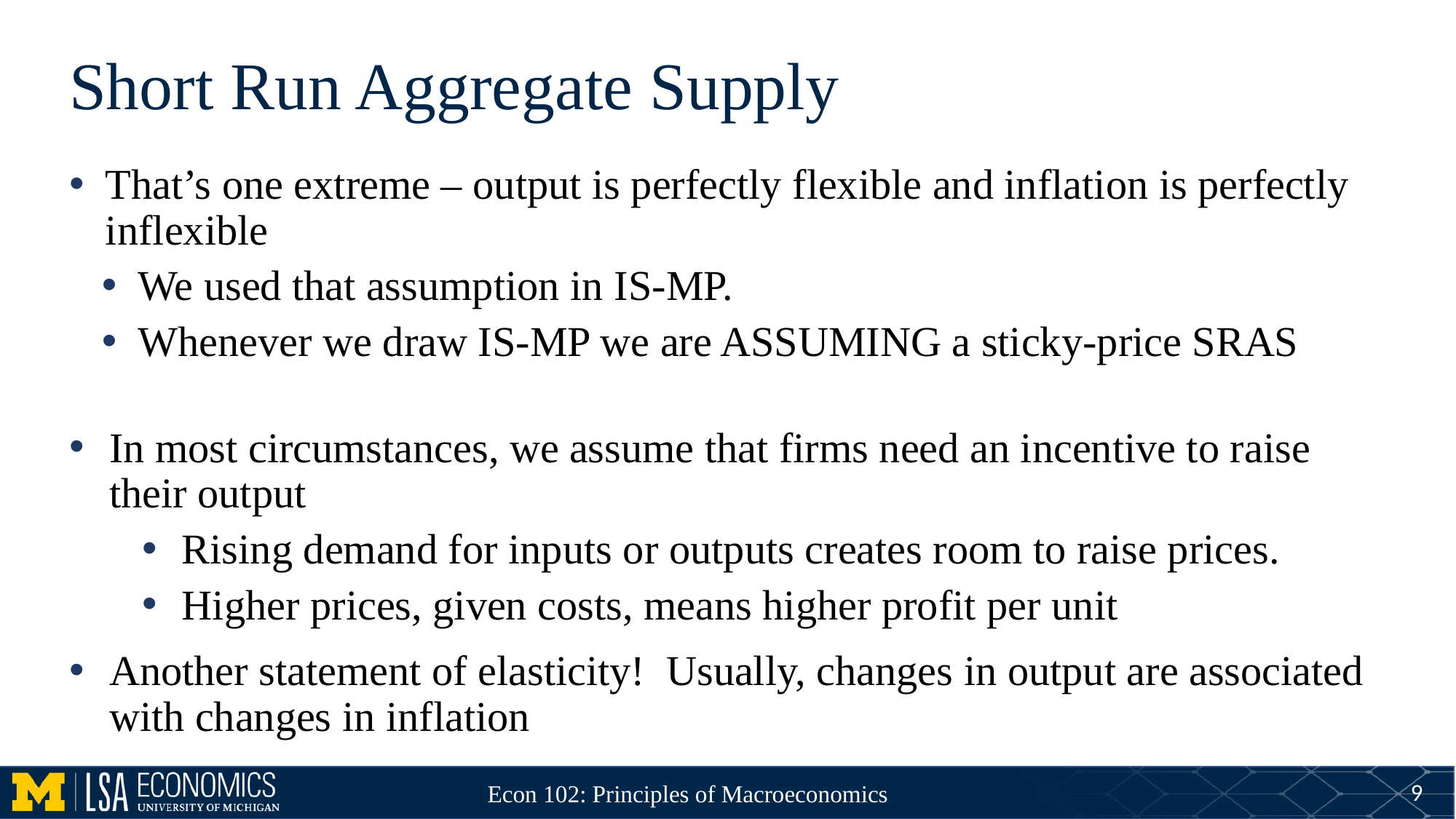

# Short Run Aggregate Supply
That’s one extreme – output is perfectly flexible and inflation is perfectly inflexible
We used that assumption in IS-MP.
Whenever we draw IS-MP we are ASSUMING a sticky-price SRAS

In most circumstances, we assume that firms need an incentive to raise their output
Rising demand for inputs or outputs creates room to raise prices.
Higher prices, given costs, means higher profit per unit
Another statement of elasticity!  Usually, changes in output are associated with changes in inflation
9
Econ 102: Principles of Macroeconomics